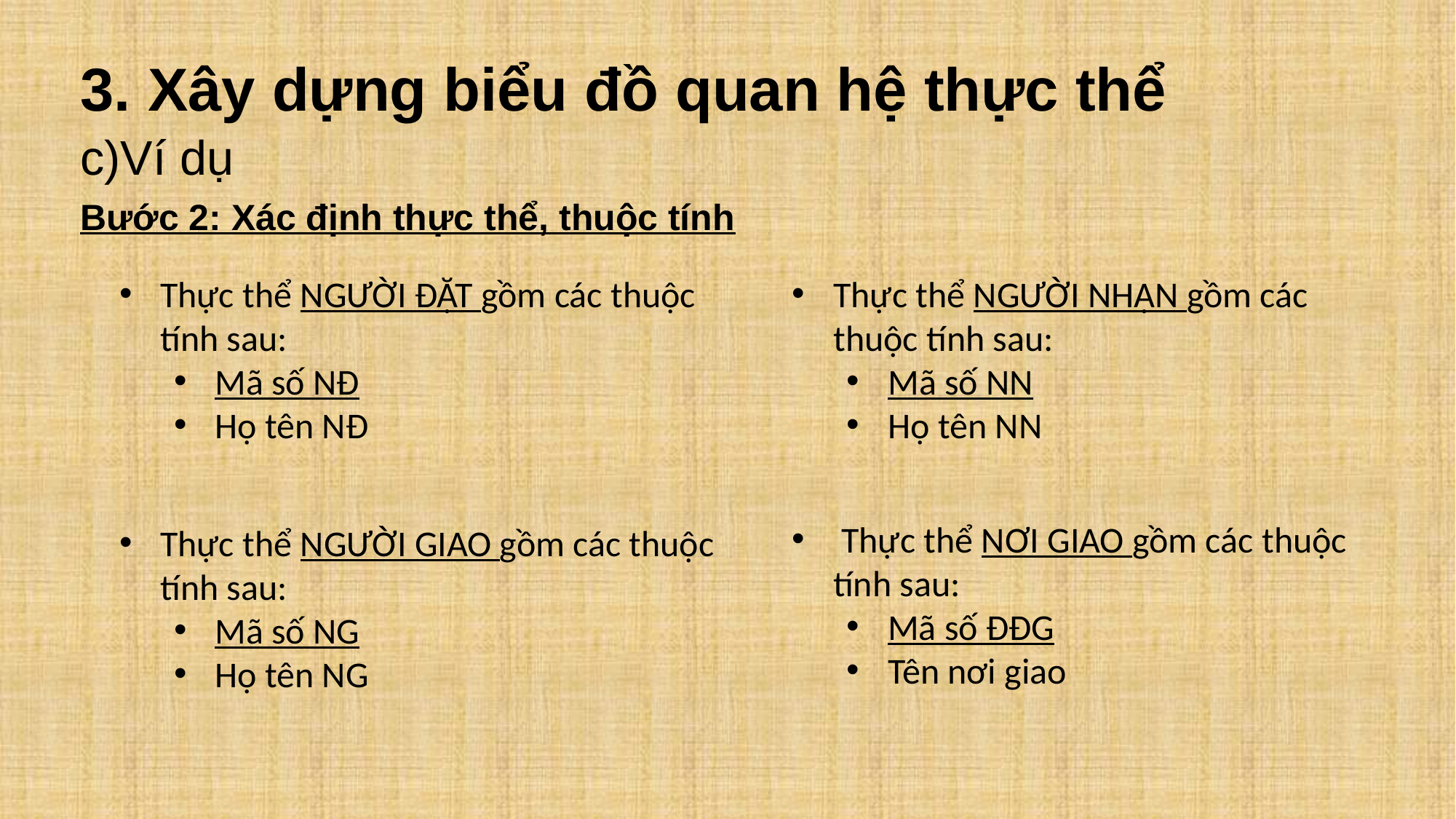

3. Xây dựng biểu đồ quan hệ thực thể
c)Ví dụ
Bước 2: Xác định thực thể, thuộc tính

Thực thể NGƯỜI ĐẶT gồm các thuộc tính sau:
Mã số NĐ
Họ tên NĐ

Thực thể NGƯỜI NHẬN gồm các thuộc tính sau:
Mã số NN
Họ tên NN

 Thực thể NƠI GIAO gồm các thuộc tính sau:
Mã số ĐĐG
Tên nơi giao

Thực thể NGƯỜI GIAO gồm các thuộc tính sau:
Mã số NG
Họ tên NG